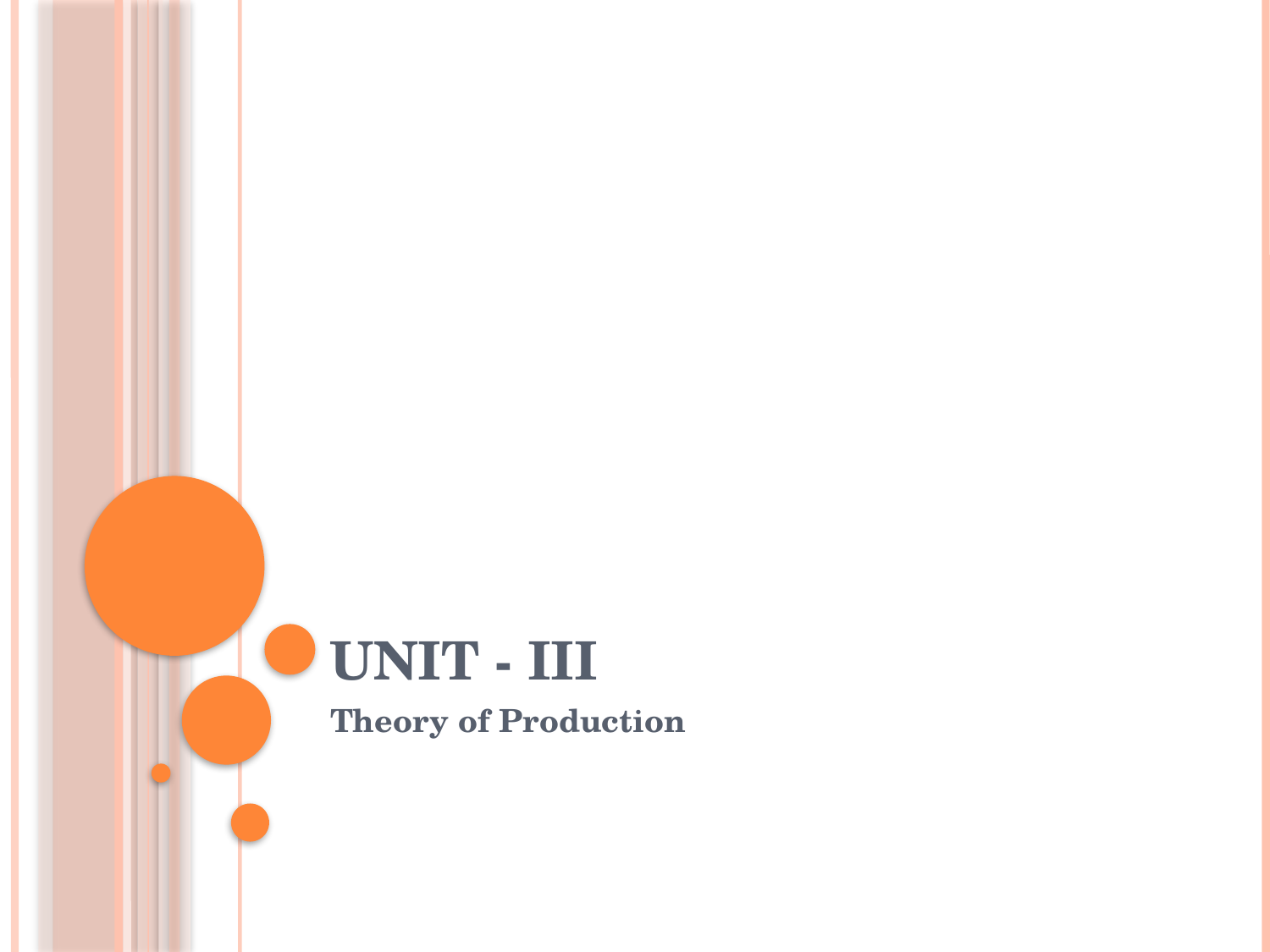

# Unit - iii
Theory of Production